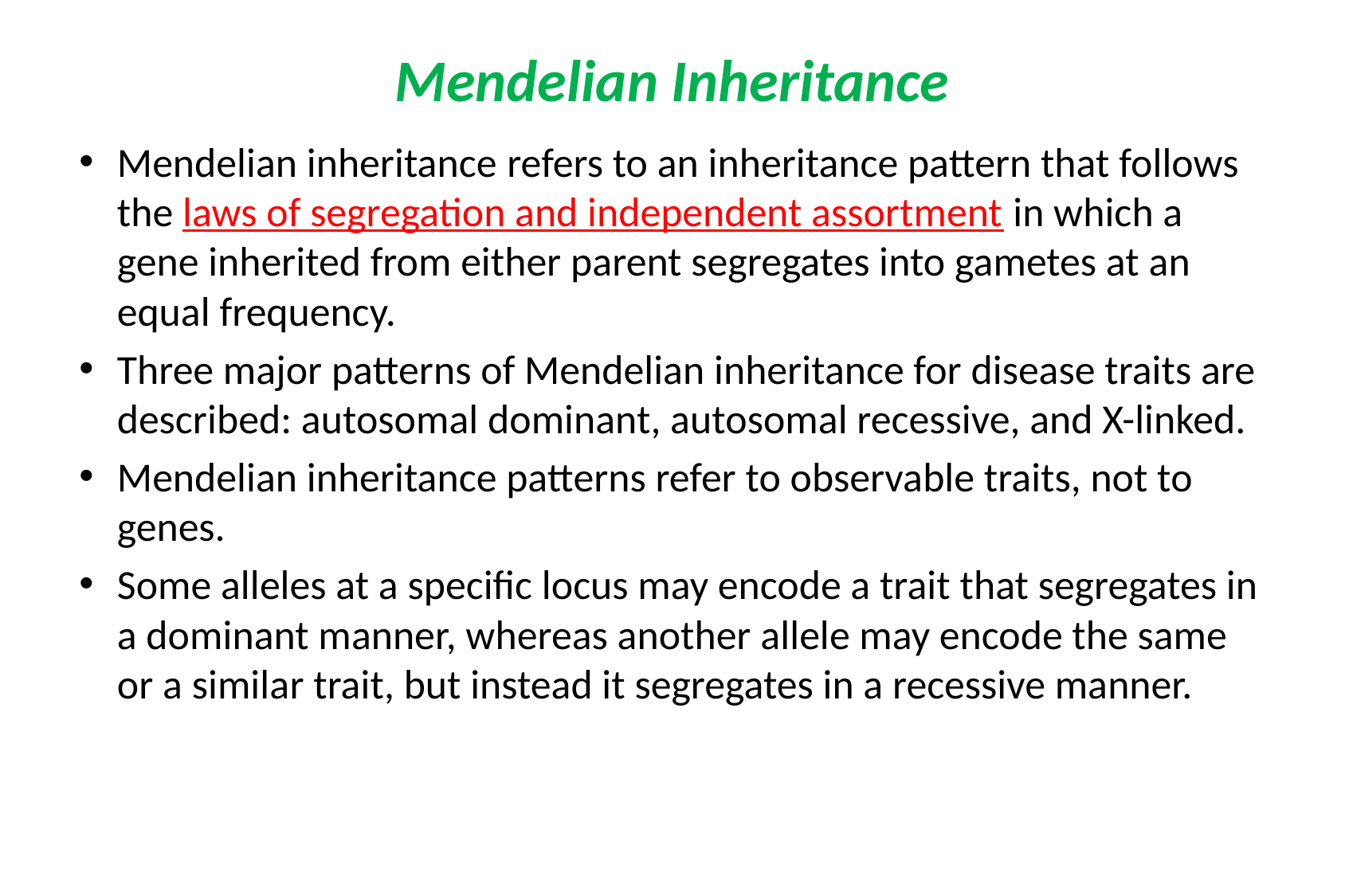

# Mendelian Inheritance
Mendelian inheritance refers to an inheritance pattern that follows the laws of segregation and independent assortment in which a gene inherited from either parent segregates into gametes at an equal frequency.
Three major patterns of Mendelian inheritance for disease traits are described: autosomal dominant, autosomal recessive, and X-linked.
Mendelian inheritance patterns refer to observable traits, not to genes.
Some alleles at a specific locus may encode a trait that segregates in a dominant manner, whereas another allele may encode the same or a similar trait, but instead it segregates in a recessive manner.